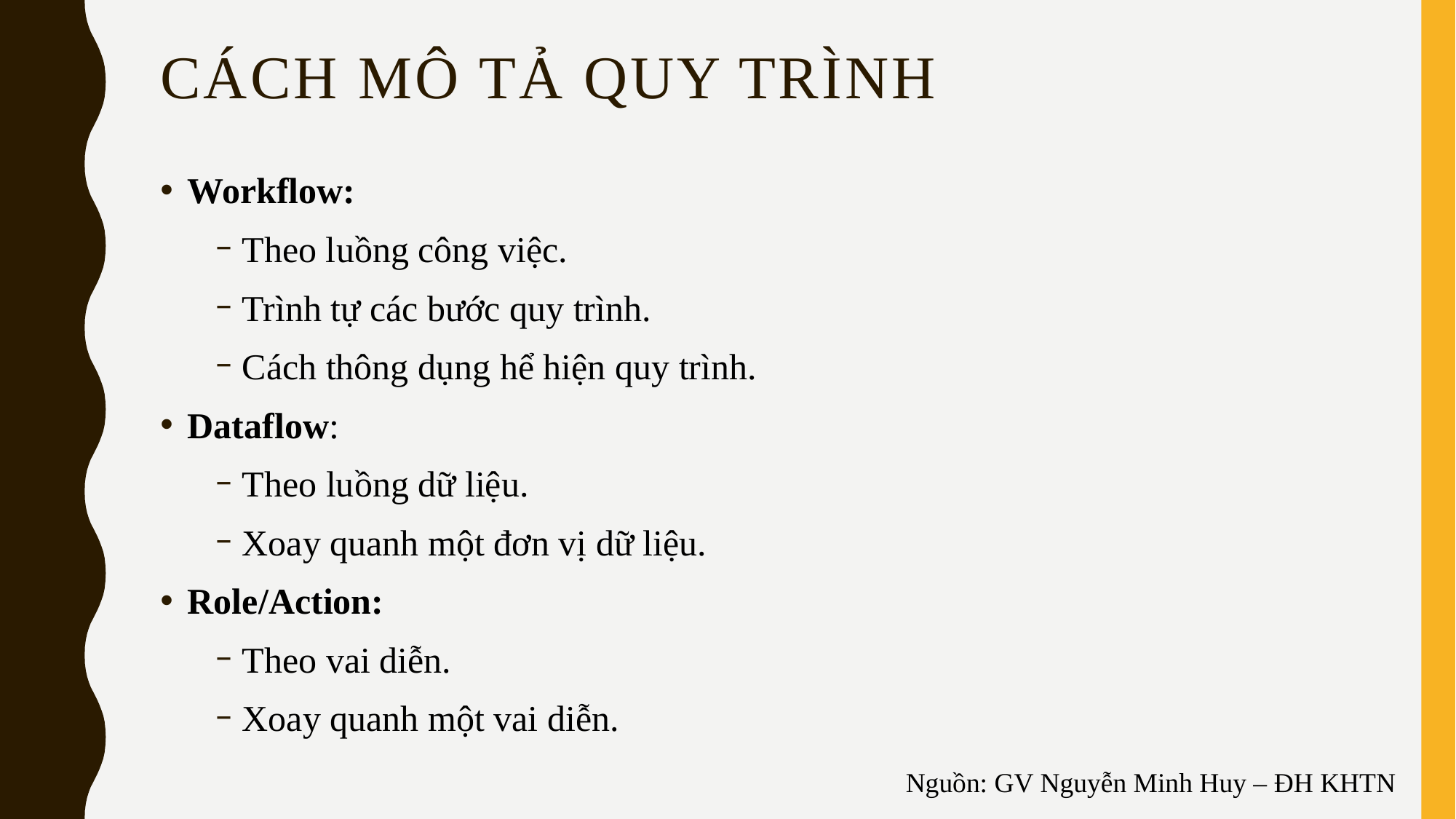

# Cách mô tả quy trình
Workflow:
Theo luồng công việc.
Trình tự các bước quy trình.
Cách thông dụng hể hiện quy trình.
Dataflow:
Theo luồng dữ liệu.
Xoay quanh một đơn vị dữ liệu.
Role/Action:
Theo vai diễn.
Xoay quanh một vai diễn.
Nguồn: GV Nguyễn Minh Huy – ĐH KHTN